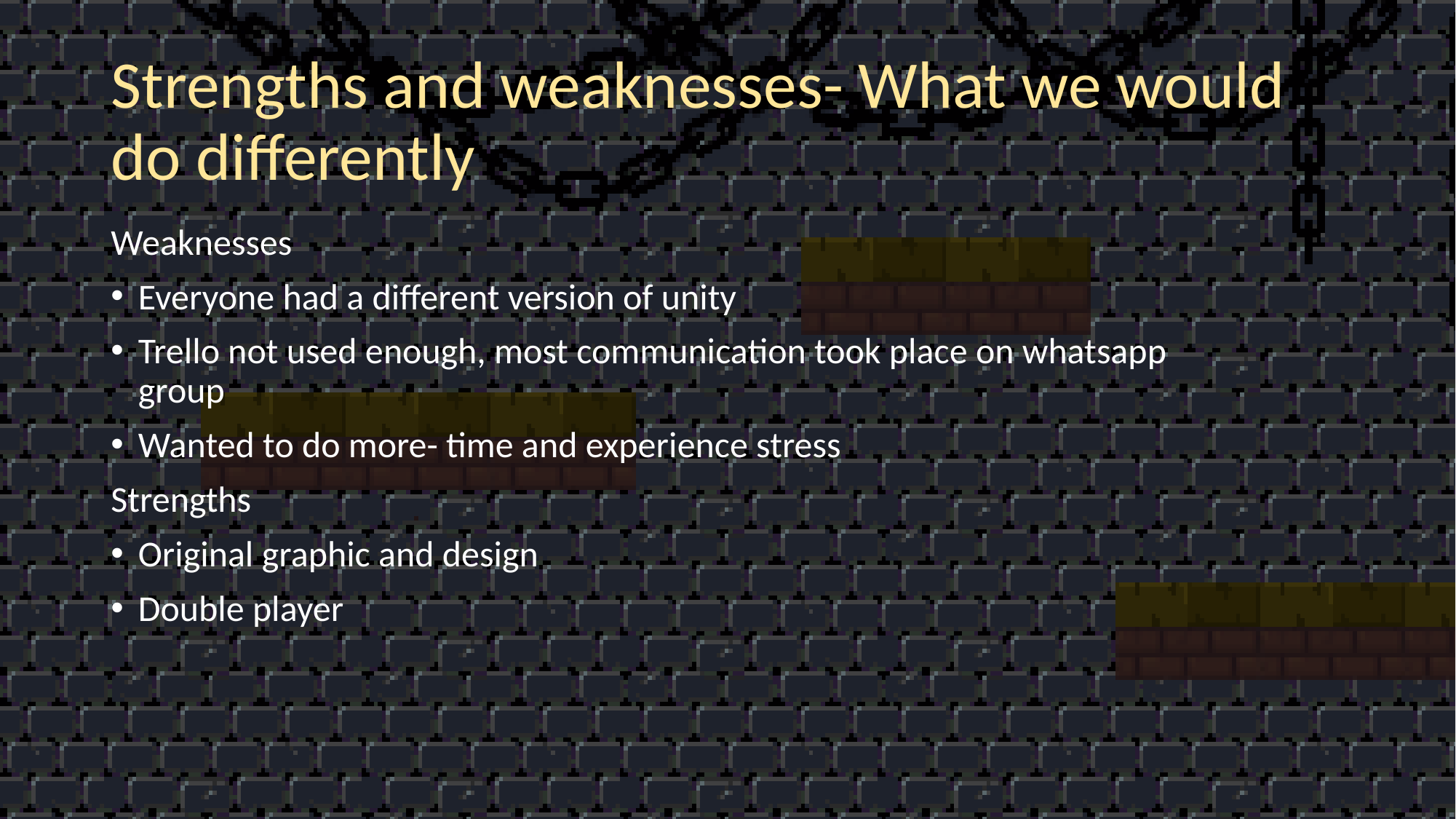

# Strengths and weaknesses- What we would do differently
Weaknesses
Everyone had a different version of unity
Trello not used enough, most communication took place on whatsapp group
Wanted to do more- time and experience stress
Strengths
Original graphic and design
Double player